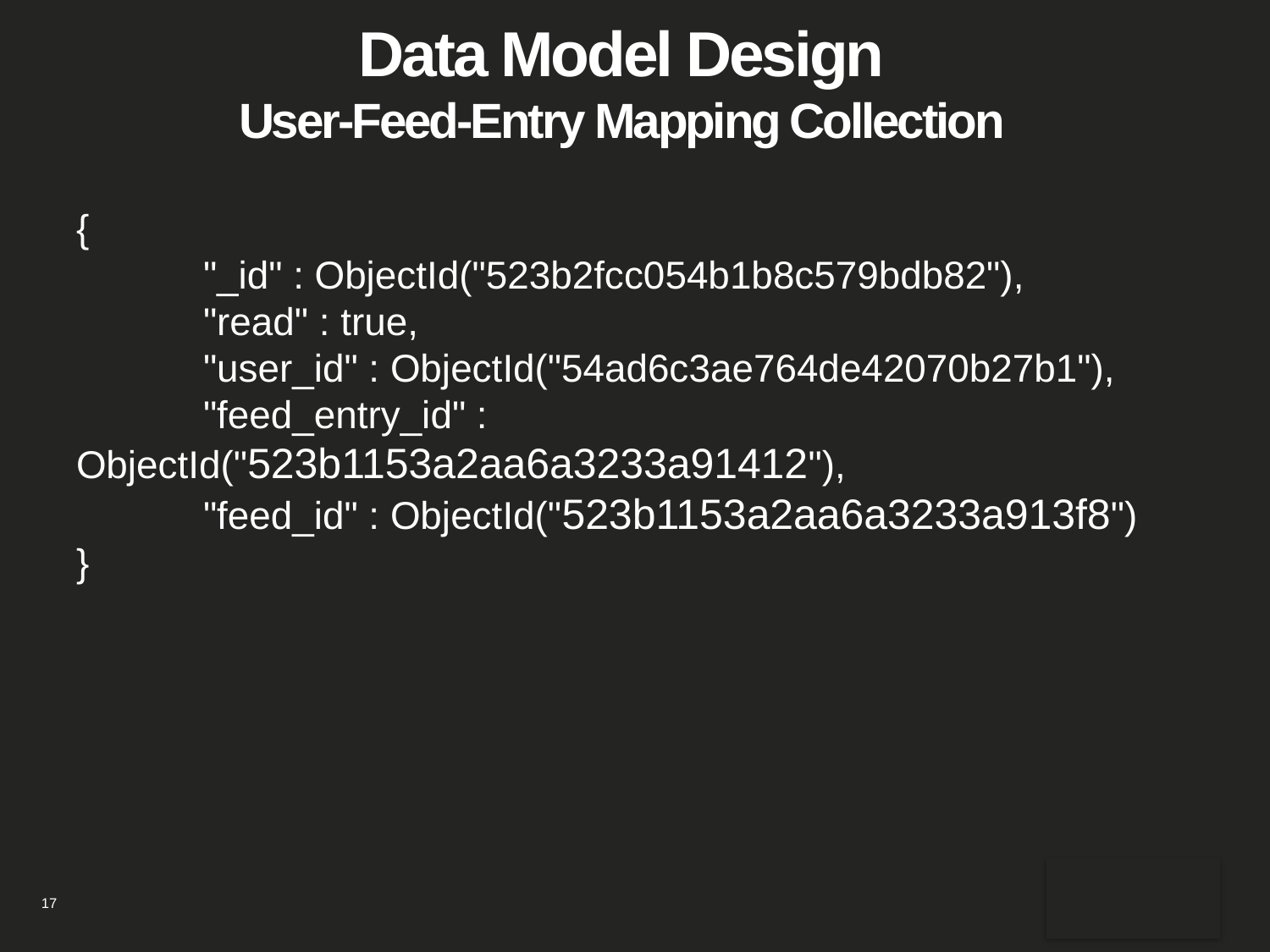

# Data Model Design User-Feed-Entry Mapping Collection
{
	"_id" : ObjectId("523b2fcc054b1b8c579bdb82"),
	"read" : true,
	"user_id" : ObjectId("54ad6c3ae764de42070b27b1"),
	"feed_entry_id" : ObjectId("523b1153a2aa6a3233a91412"),
	"feed_id" : ObjectId("523b1153a2aa6a3233a913f8")
}